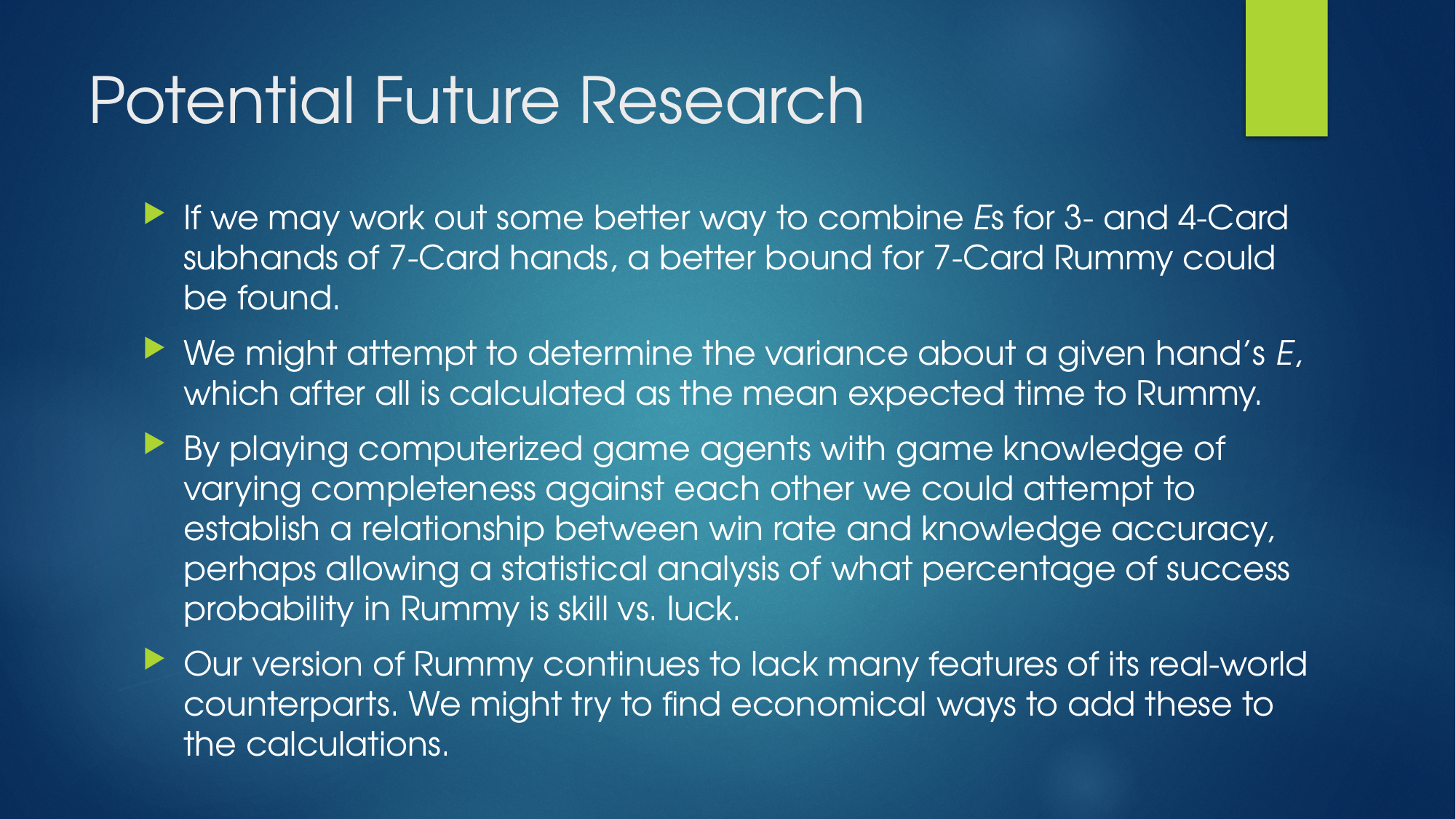

# Potential Future Research
If we may work out some better way to combine Es for 3- and 4-Card subhands of 7-Card hands, a better bound for 7-Card Rummy could be found.
We might attempt to determine the variance about a given hand’s E, which after all is calculated as the mean expected time to Rummy.
By playing computerized game agents with game knowledge of varying completeness against each other we could attempt to establish a relationship between win rate and knowledge accuracy, perhaps allowing a statistical analysis of what percentage of success probability in Rummy is skill vs. luck.
Our version of Rummy continues to lack many features of its real-world counterparts. We might try to find economical ways to add these to the calculations.